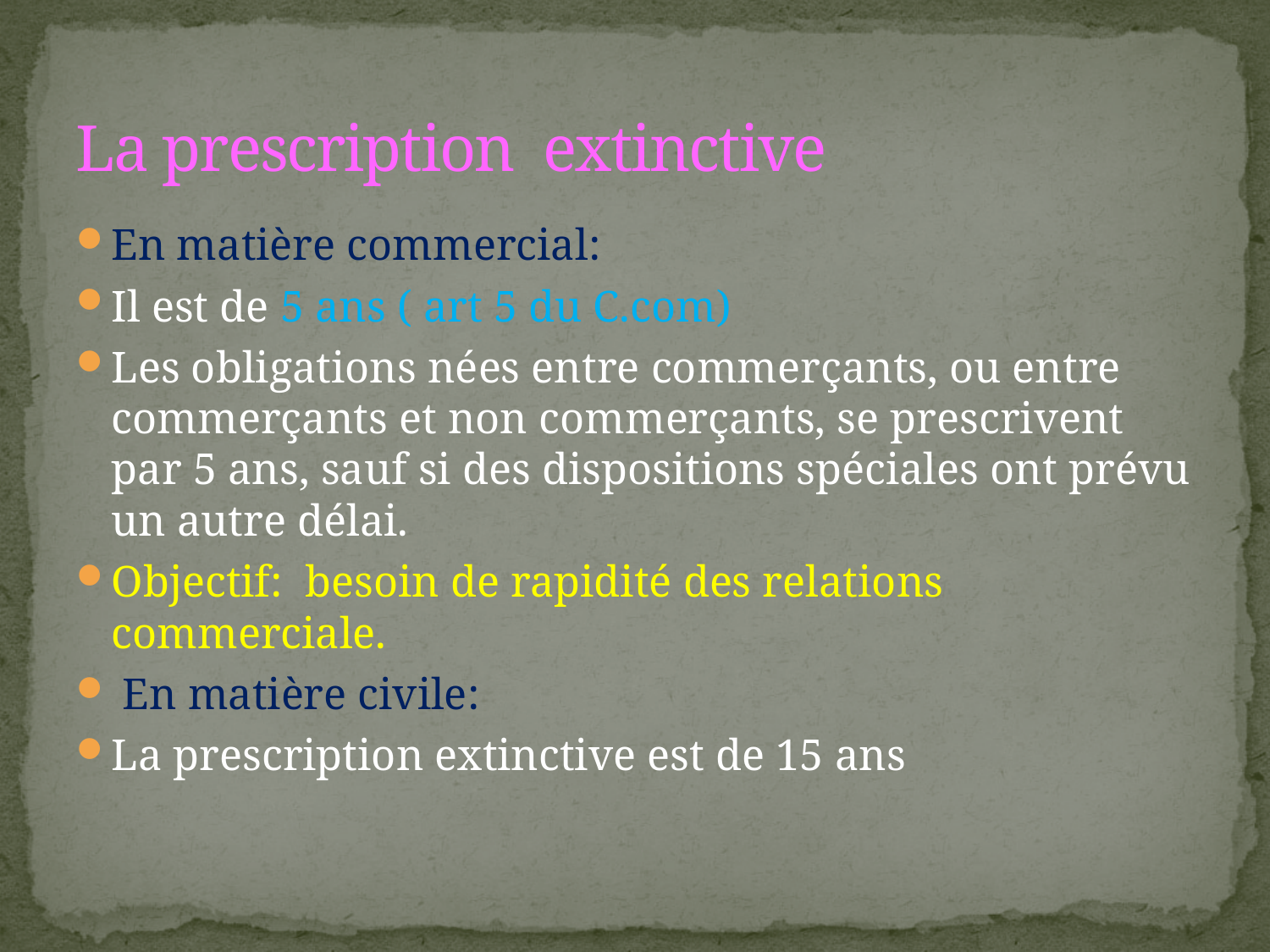

# La prescription  extinctive
En matière commercial:
Il est de 5 ans ( art 5 du C.com)
Les obligations nées entre commerçants, ou entre commerçants et non commerçants, se prescrivent par 5 ans, sauf si des dispositions spéciales ont prévu un autre délai.
Objectif:  besoin de rapidité des relations commerciale.
 En matière civile:
La prescription extinctive est de 15 ans